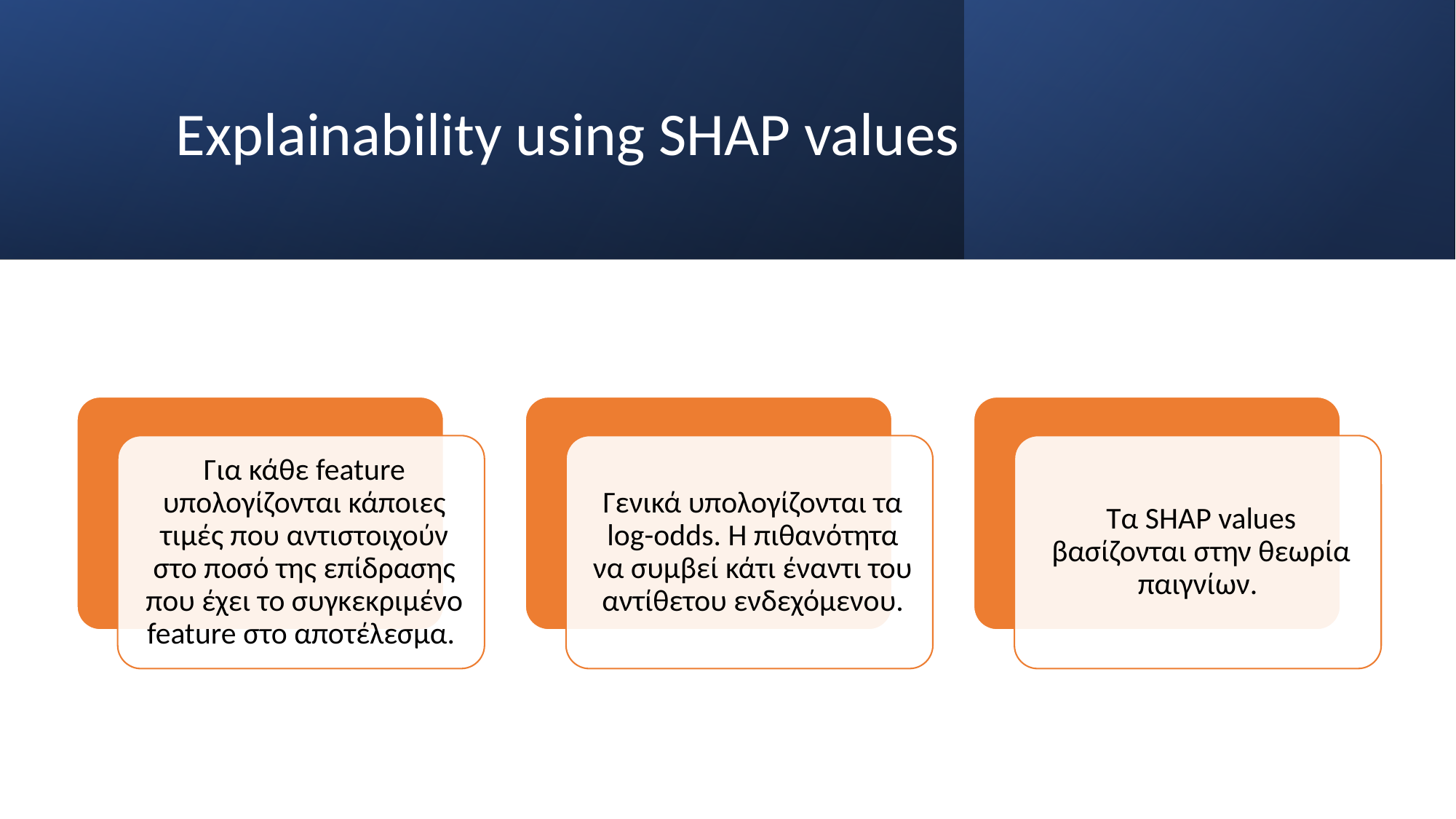

# Explainability using SHAP values
Για κάθε feature υπολογίζονται κάποιες τιμές που αντιστοιχούν στο ποσό της επίδρασης που έχει το συγκεκριμένο feature στο αποτέλεσμα.
Γενικά υπολογίζονται τα log-odds. Η πιθανότητα να συμβεί κάτι έναντι του αντίθετου ενδεχόμενου.
Τα SHAP values βασίζονται στην θεωρία παιγνίων.